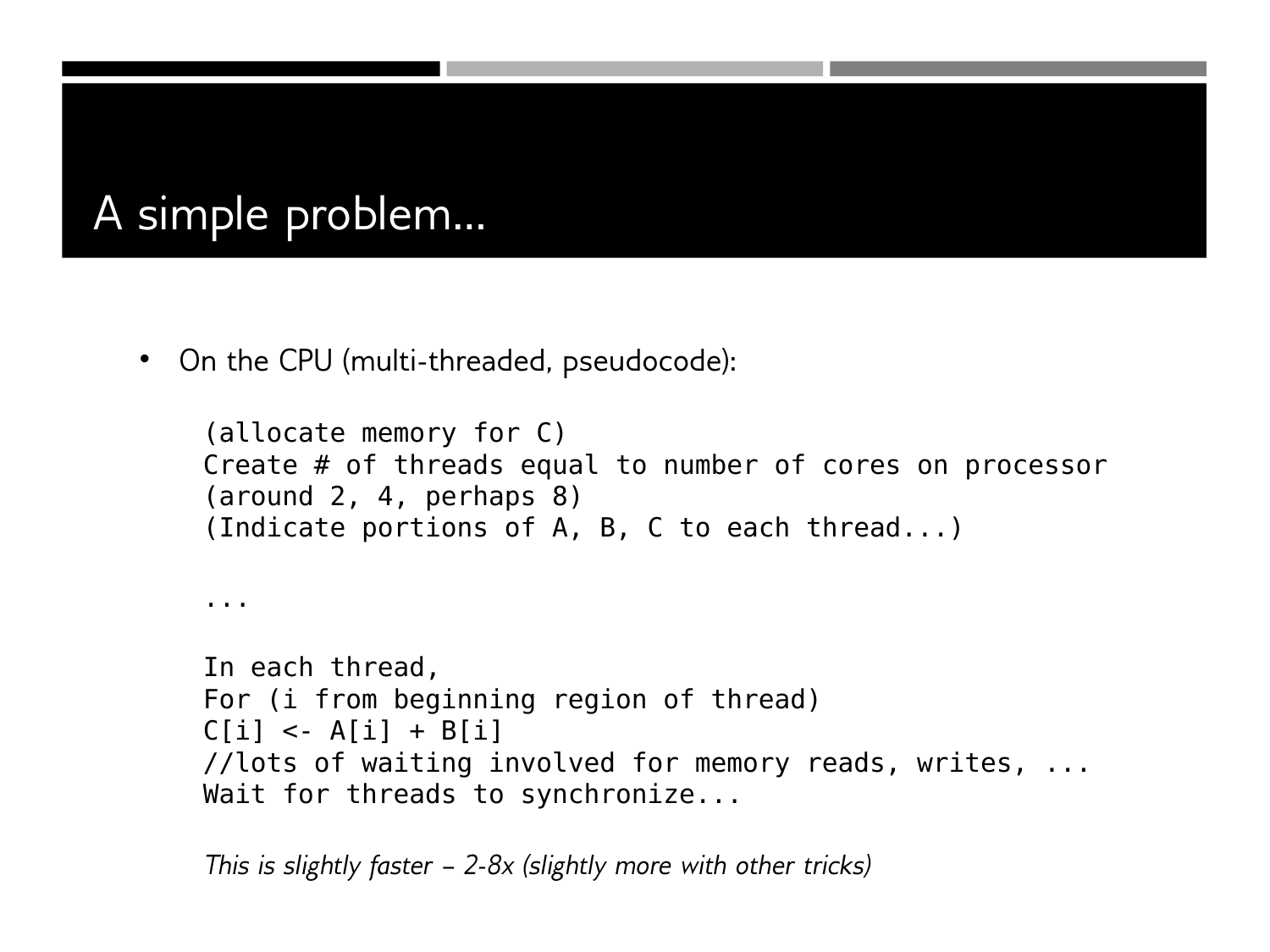

A simple problem…
On the CPU (multi-threaded, pseudocode):

(allocate memory for C)
Create # of threads equal to number of cores on processor (around 2, 4, perhaps 8)
(Indicate portions of A, B, C to each thread...)

...

In each thread,
For (i from beginning region of thread)
C[i] <- A[i] + B[i]
//lots of waiting involved for memory reads, writes, ...
Wait for threads to synchronize...

This is slightly faster – 2-8x (slightly more with other tricks)